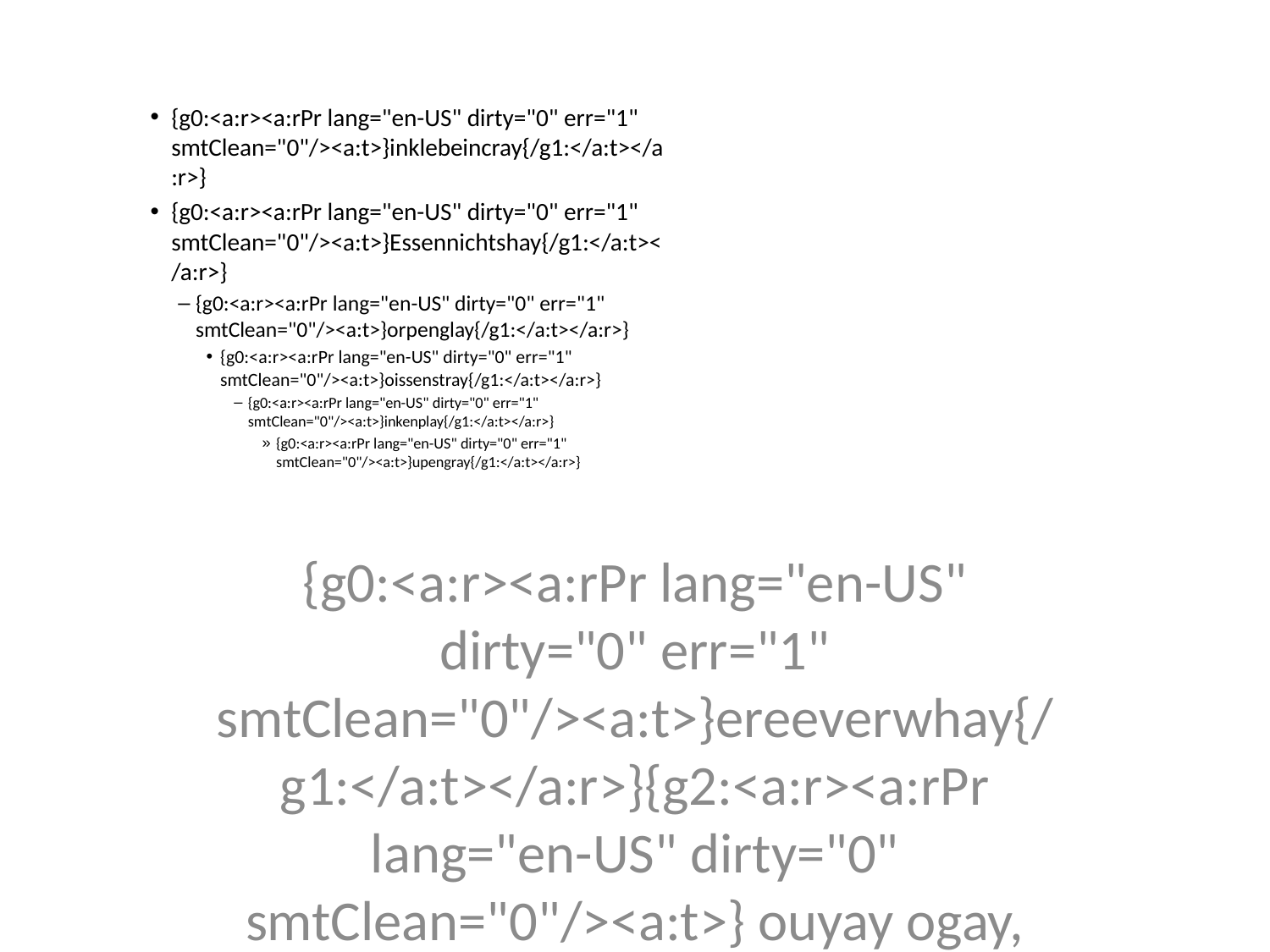

{g0:<a:r><a:rPr lang="en-US" dirty="0" err="1" smtClean="0"/><a:t>}inklebeincray{/g1:</a:t></a:r>}
{g0:<a:r><a:rPr lang="en-US" dirty="0" err="1" smtClean="0"/><a:t>}Essennichtshay{/g1:</a:t></a:r>}
{g0:<a:r><a:rPr lang="en-US" dirty="0" err="1" smtClean="0"/><a:t>}orpenglay{/g1:</a:t></a:r>}
{g0:<a:r><a:rPr lang="en-US" dirty="0" err="1" smtClean="0"/><a:t>}oissenstray{/g1:</a:t></a:r>}
{g0:<a:r><a:rPr lang="en-US" dirty="0" err="1" smtClean="0"/><a:t>}inkenplay{/g1:</a:t></a:r>}
{g0:<a:r><a:rPr lang="en-US" dirty="0" err="1" smtClean="0"/><a:t>}upengray{/g1:</a:t></a:r>}
{g0:<a:r><a:rPr lang="en-US" dirty="0" err="1" smtClean="0"/><a:t>}ereeverwhay{/g1:</a:t></a:r>}{g2:<a:r><a:rPr lang="en-US" dirty="0" smtClean="0"/><a:t>} ouyay ogay, erethay ouyay arehay.{/g3:</a:t></a:r>}